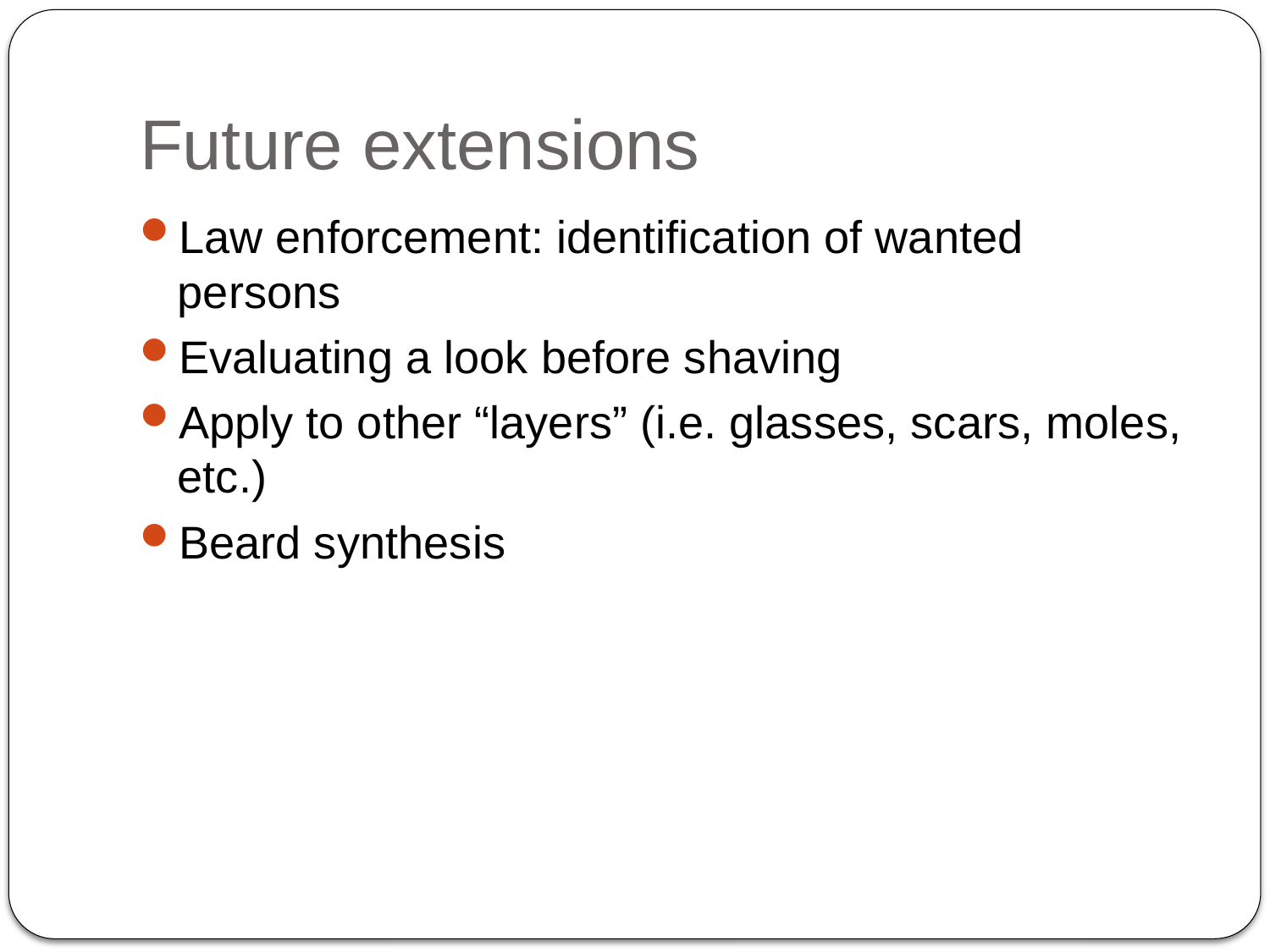

# Future extensions
Law enforcement: identification of wanted persons
Evaluating a look before shaving
Apply to other “layers” (i.e. glasses, scars, moles, etc.)
Beard synthesis